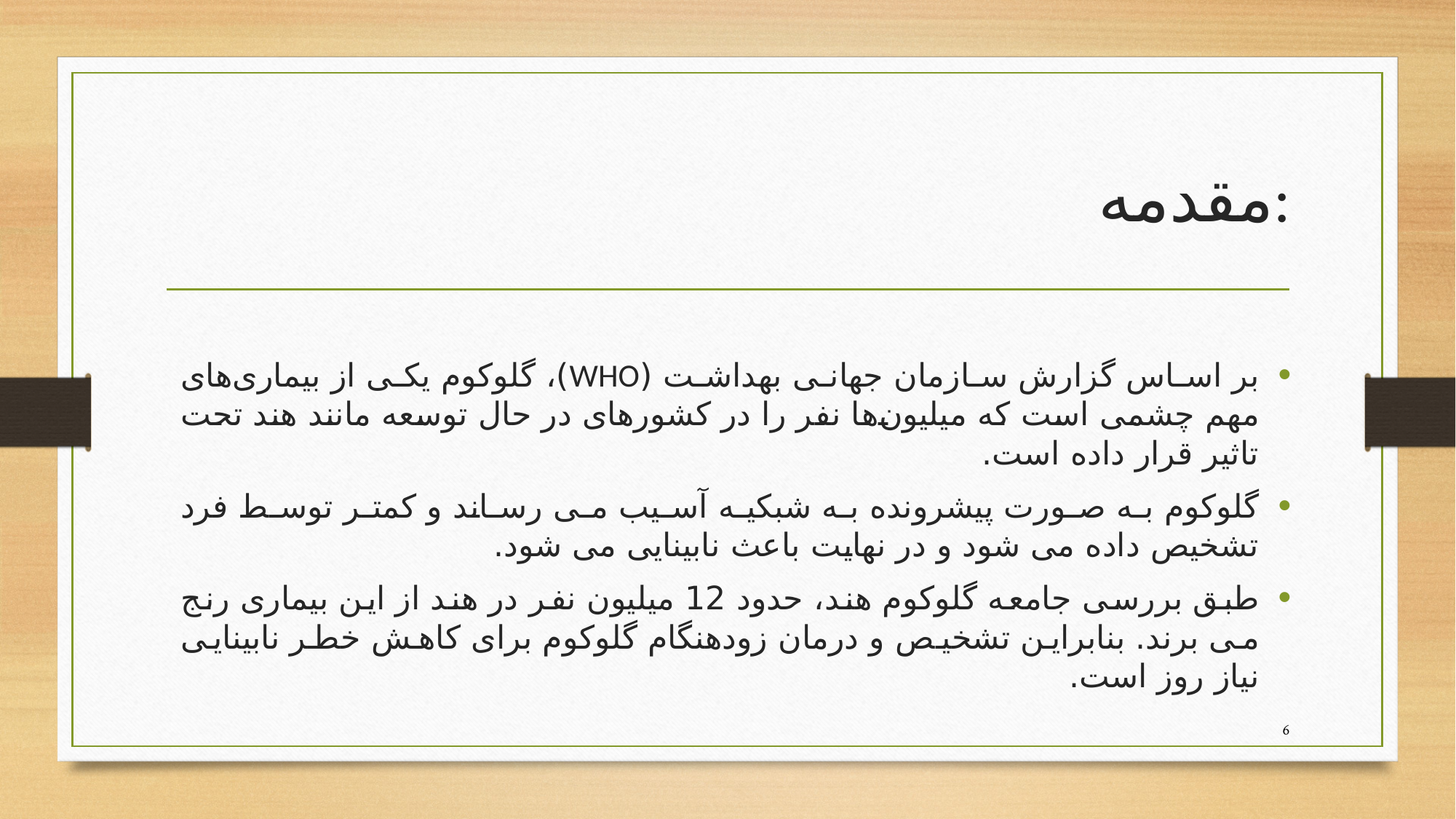

# مقدمه:

بر اساس گزارش سازمان جهانی بهداشت (WHO)، گلوکوم یکی از بیماری‌های مهم چشمی است که میلیون‌ها نفر را در کشورهای در حال توسعه مانند هند تحت تاثیر قرار داده است.
گلوکوم به صورت پیشرونده به شبکیه آسیب می رساند و کمتر توسط فرد تشخیص داده می شود و در نهایت باعث نابینایی می شود.
طبق بررسی جامعه گلوکوم هند، حدود 12 میلیون نفر در هند از این بیماری رنج می برند. بنابراین تشخیص و درمان زودهنگام گلوکوم برای کاهش خطر نابینایی نیاز روز است.

6